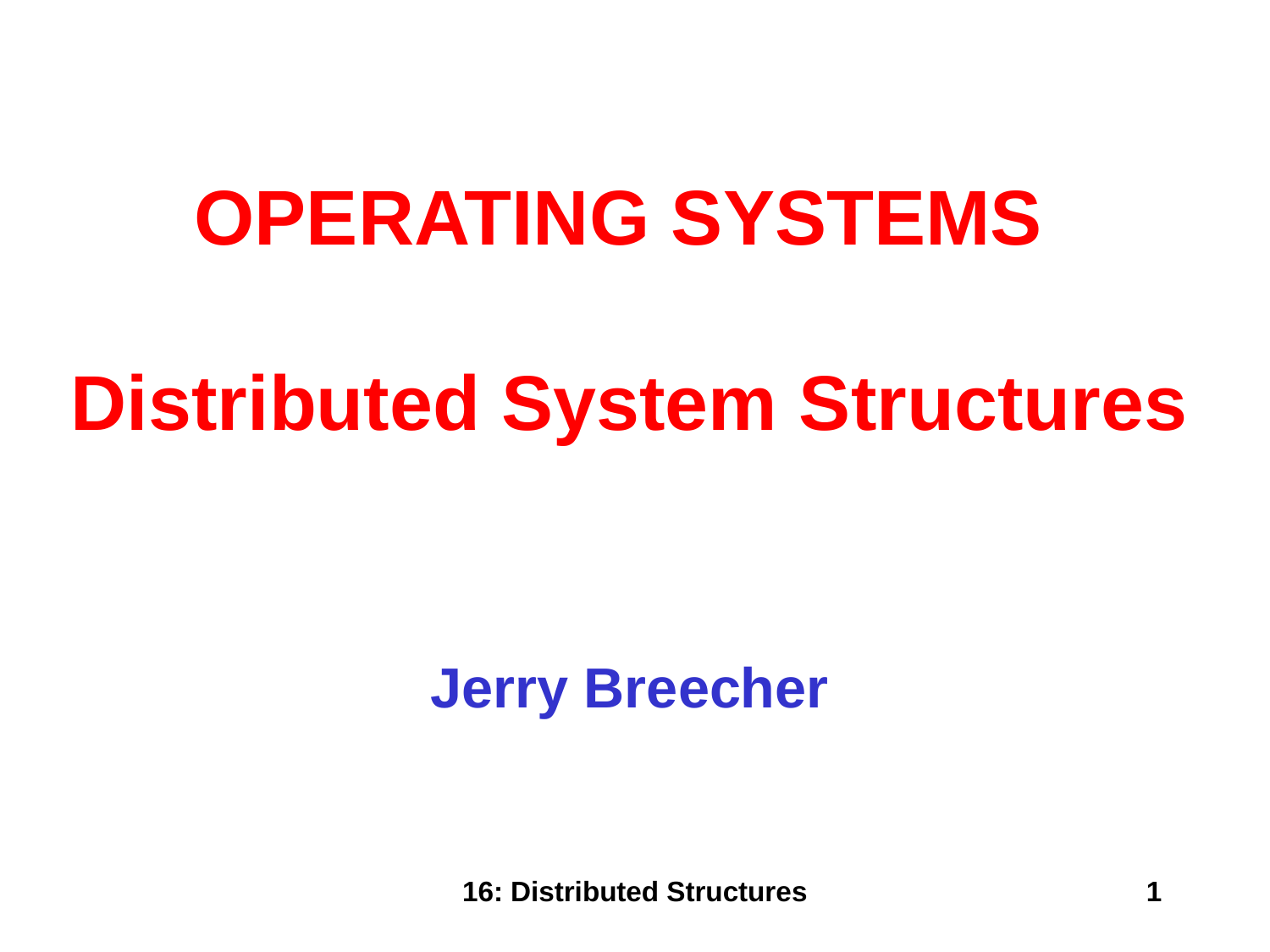

OPERATING SYSTEMS

Distributed System Structures
Jerry Breecher
16: Distributed Structures
1